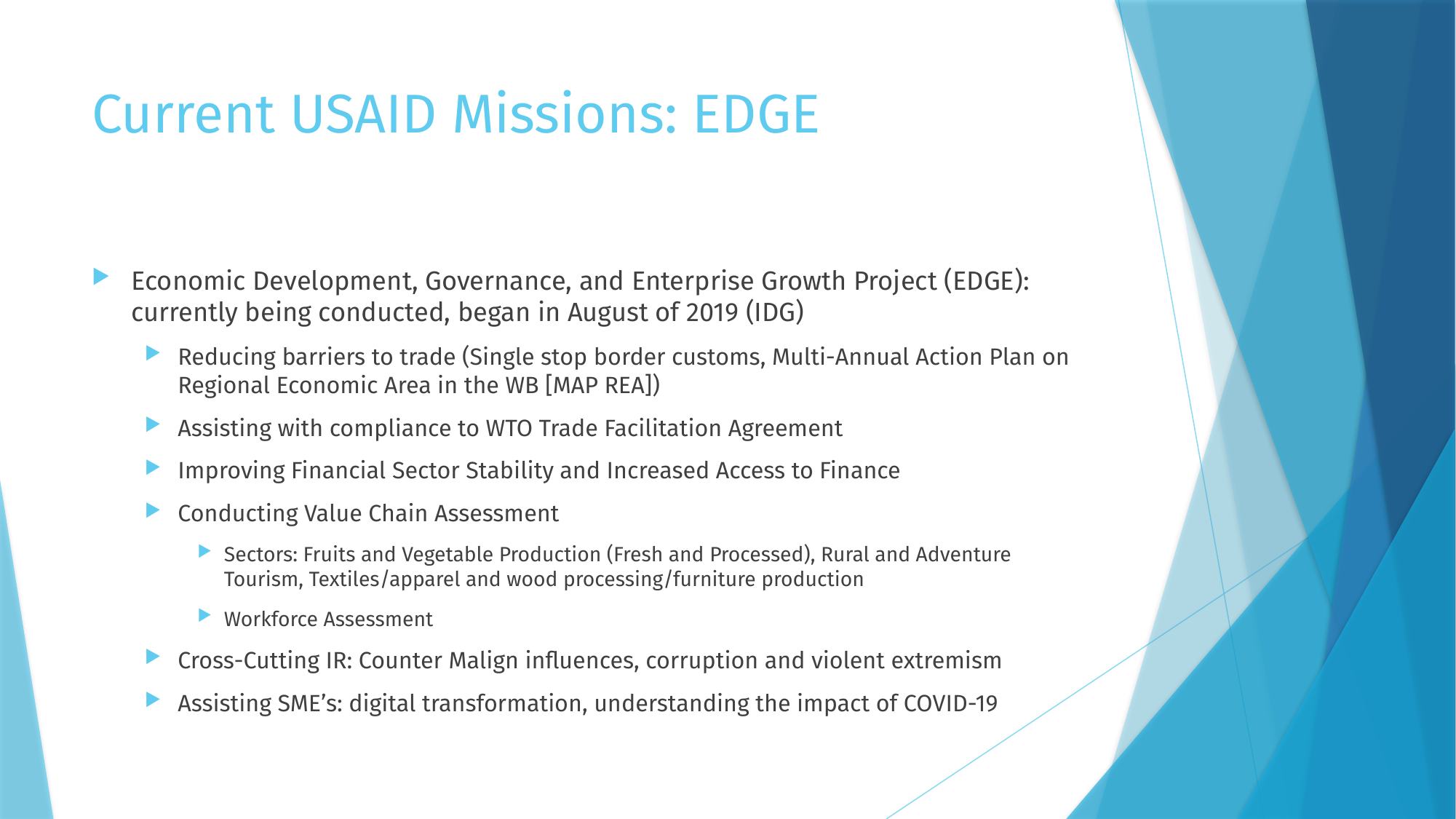

# Current USAID Missions: EDGE
Economic Development, Governance, and Enterprise Growth Project (EDGE): currently being conducted, began in August of 2019 (IDG)
Reducing barriers to trade (Single stop border customs, Multi-Annual Action Plan on Regional Economic Area in the WB [MAP REA])
Assisting with compliance to WTO Trade Facilitation Agreement
Improving Financial Sector Stability and Increased Access to Finance
Conducting Value Chain Assessment
Sectors: Fruits and Vegetable Production (Fresh and Processed), Rural and Adventure Tourism, Textiles/apparel and wood processing/furniture production
Workforce Assessment
Cross-Cutting IR: Counter Malign influences, corruption and violent extremism
Assisting SME’s: digital transformation, understanding the impact of COVID-19